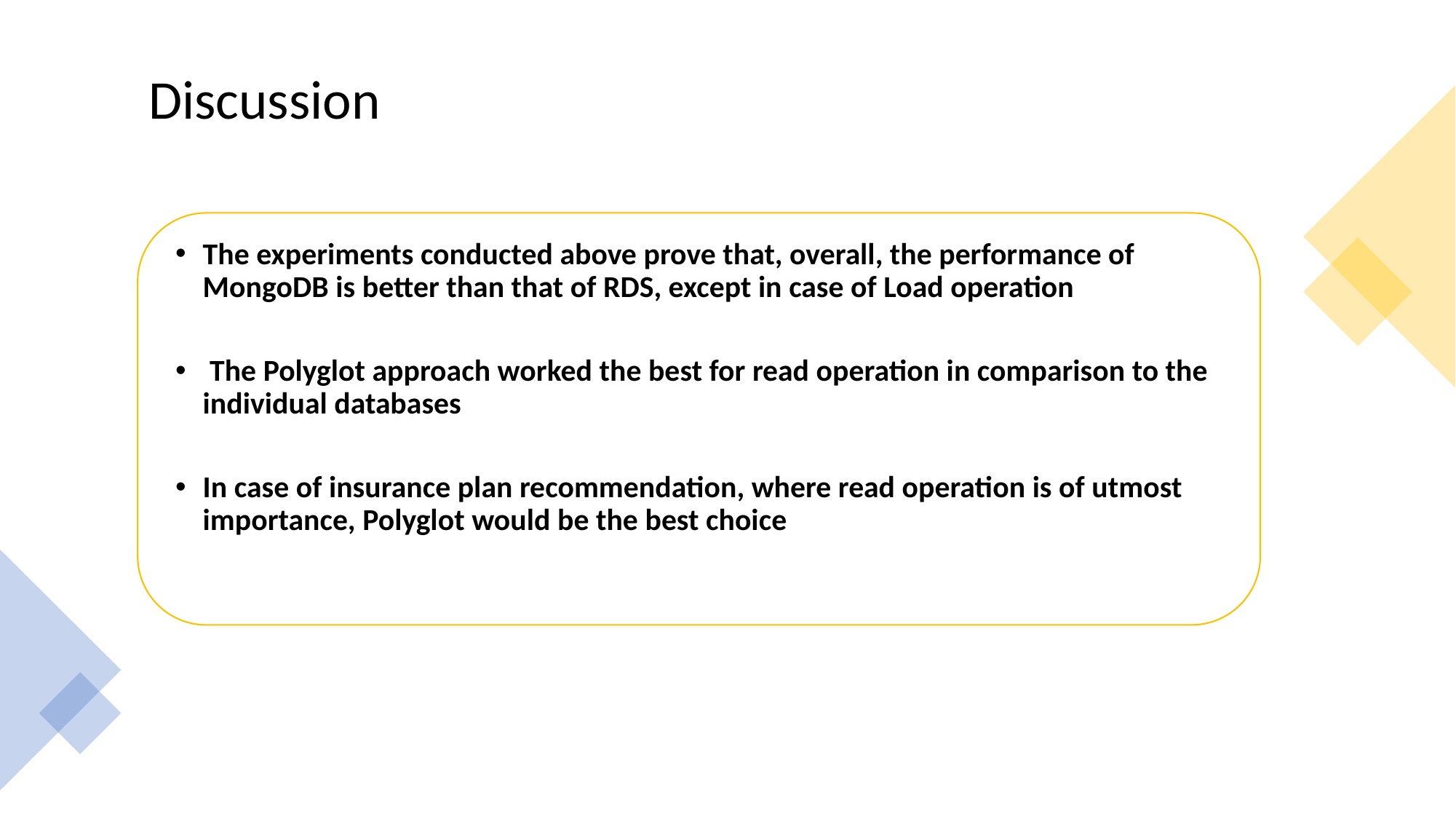

Discussion

The experiments conducted above prove that, overall, the performance of MongoDB is better than that of RDS, except in case of Load operation

 The Polyglot approach worked the best for read operation in comparison to the individual databases

In case of insurance plan recommendation, where read operation is of utmost importance, Polyglot would be the best choice